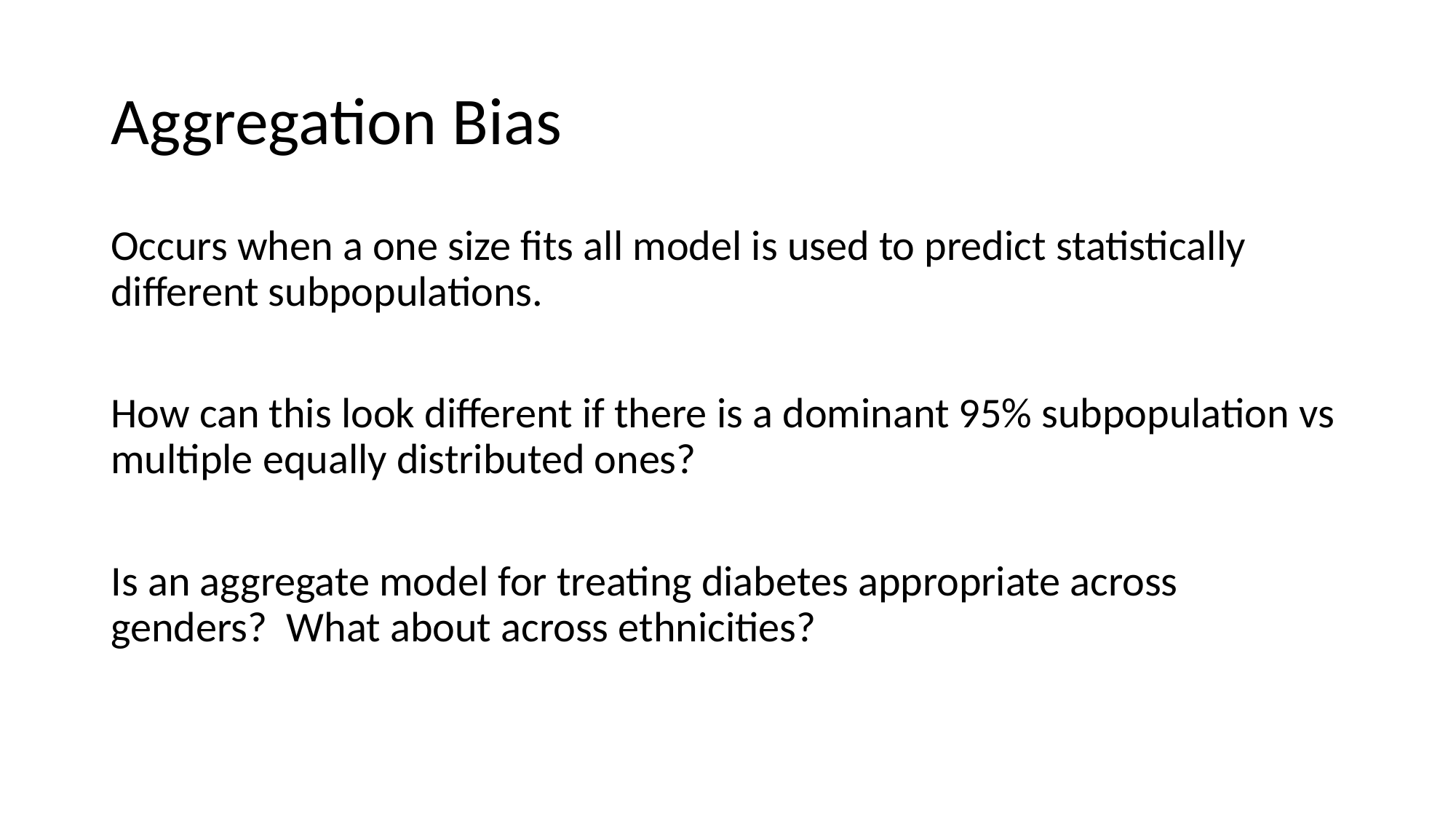

# Aggregation Bias
Occurs when a one size fits all model is used to predict statistically different subpopulations.

How can this look different if there is a dominant 95% subpopulation vs multiple equally distributed ones?

Is an aggregate model for treating diabetes appropriate across genders?  What about across ethnicities?